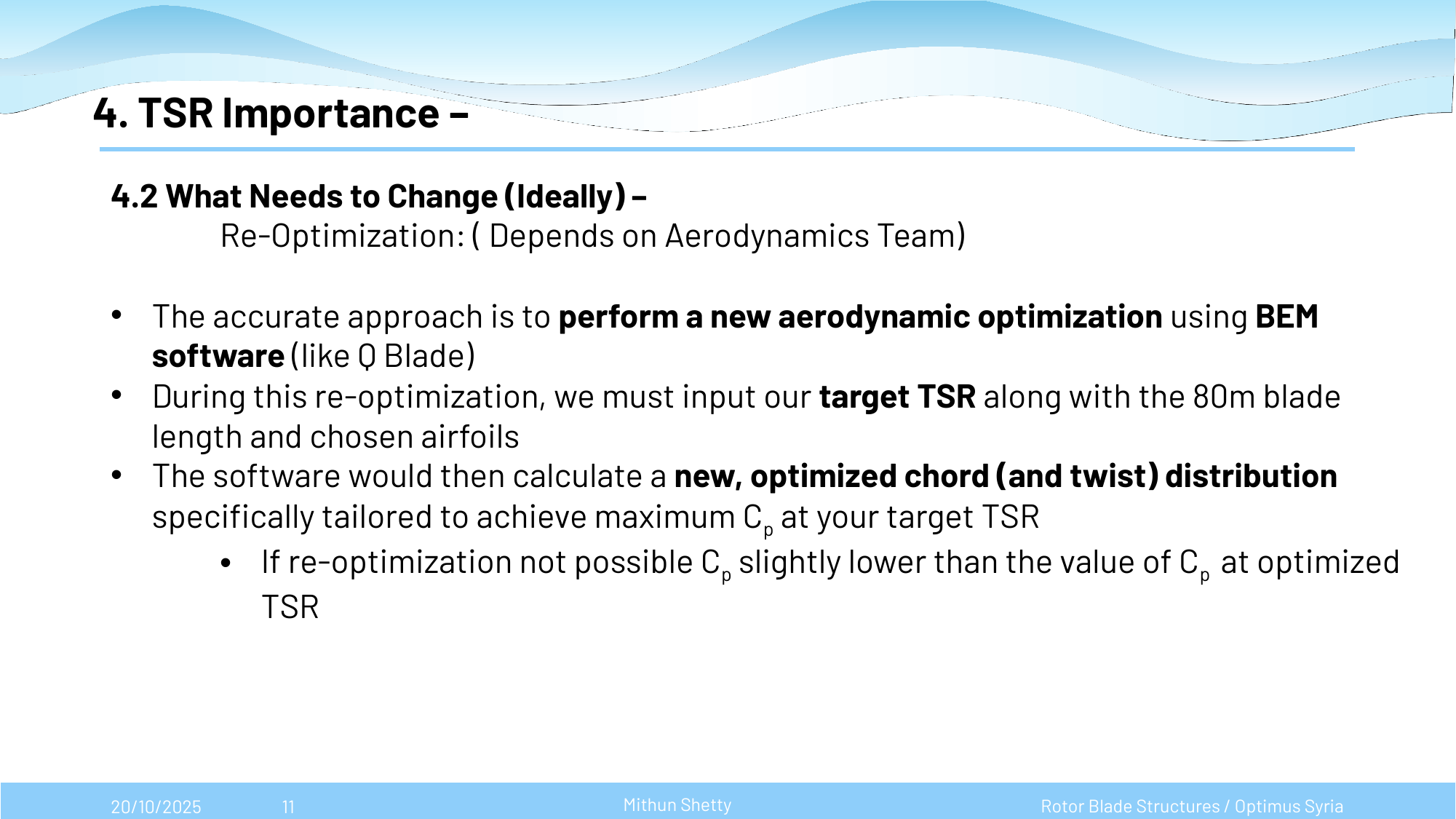

4. TSR Importance –
4.2 What Needs to Change (Ideally) –
	Re-Optimization: ( Depends on Aerodynamics Team)
The accurate approach is to perform a new aerodynamic optimization using BEM software (like Q Blade)
During this re-optimization, we must input our target TSR along with the 80m blade length and chosen airfoils
The software would then calculate a new, optimized chord (and twist) distribution specifically tailored to achieve maximum Cp at your target TSR
If re-optimization not possible Cp slightly lower than the value of Cp  at optimized TSR
Mithun Shetty
Rotor Blade Structures / Optimus Syria
20/10/2025
11